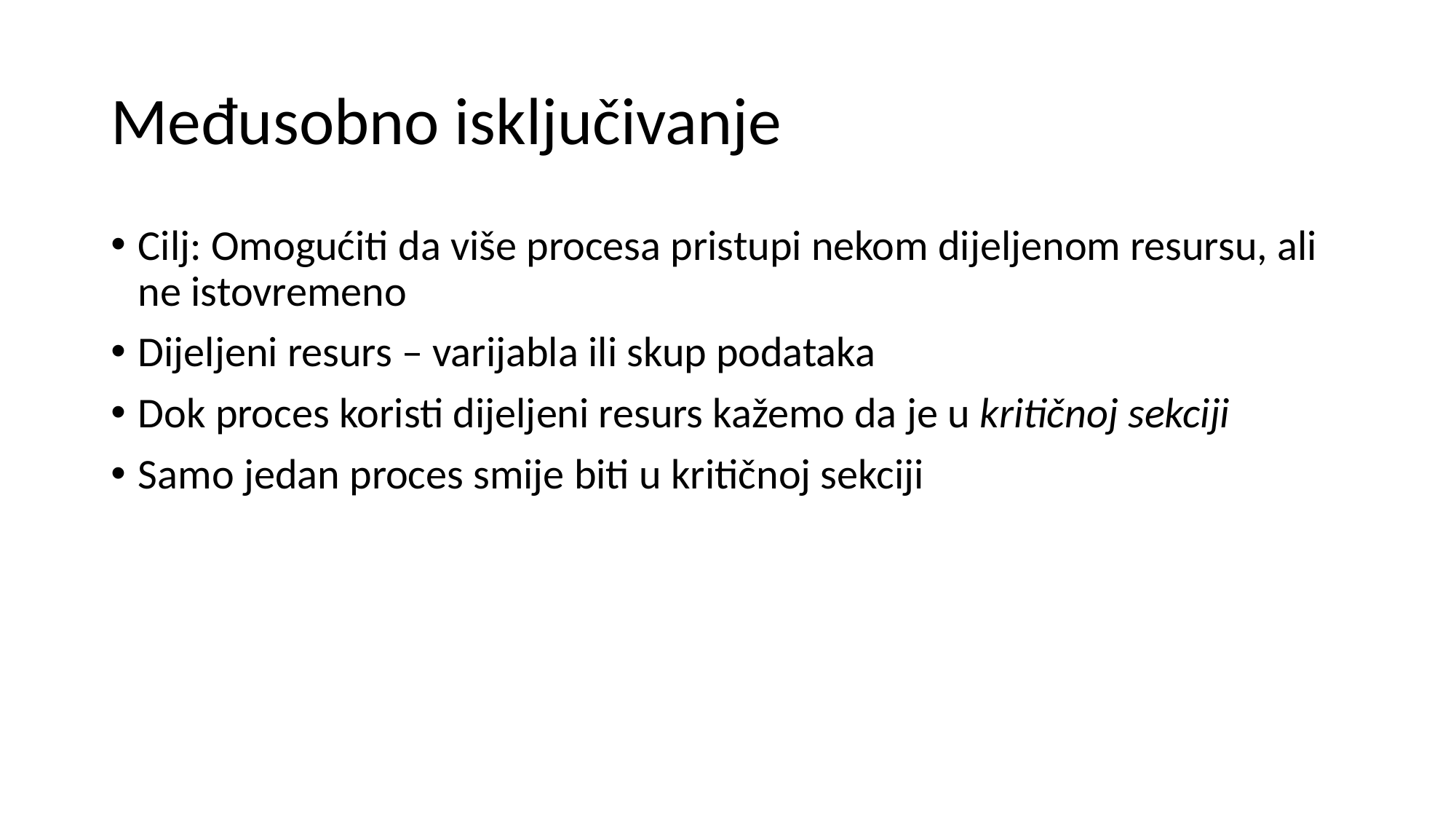

# Međusobno isključivanje
Cilj: Omogućiti da više procesa pristupi nekom dijeljenom resursu, ali ne istovremeno
Dijeljeni resurs – varijabla ili skup podataka
Dok proces koristi dijeljeni resurs kažemo da je u kritičnoj sekciji
Samo jedan proces smije biti u kritičnoj sekciji